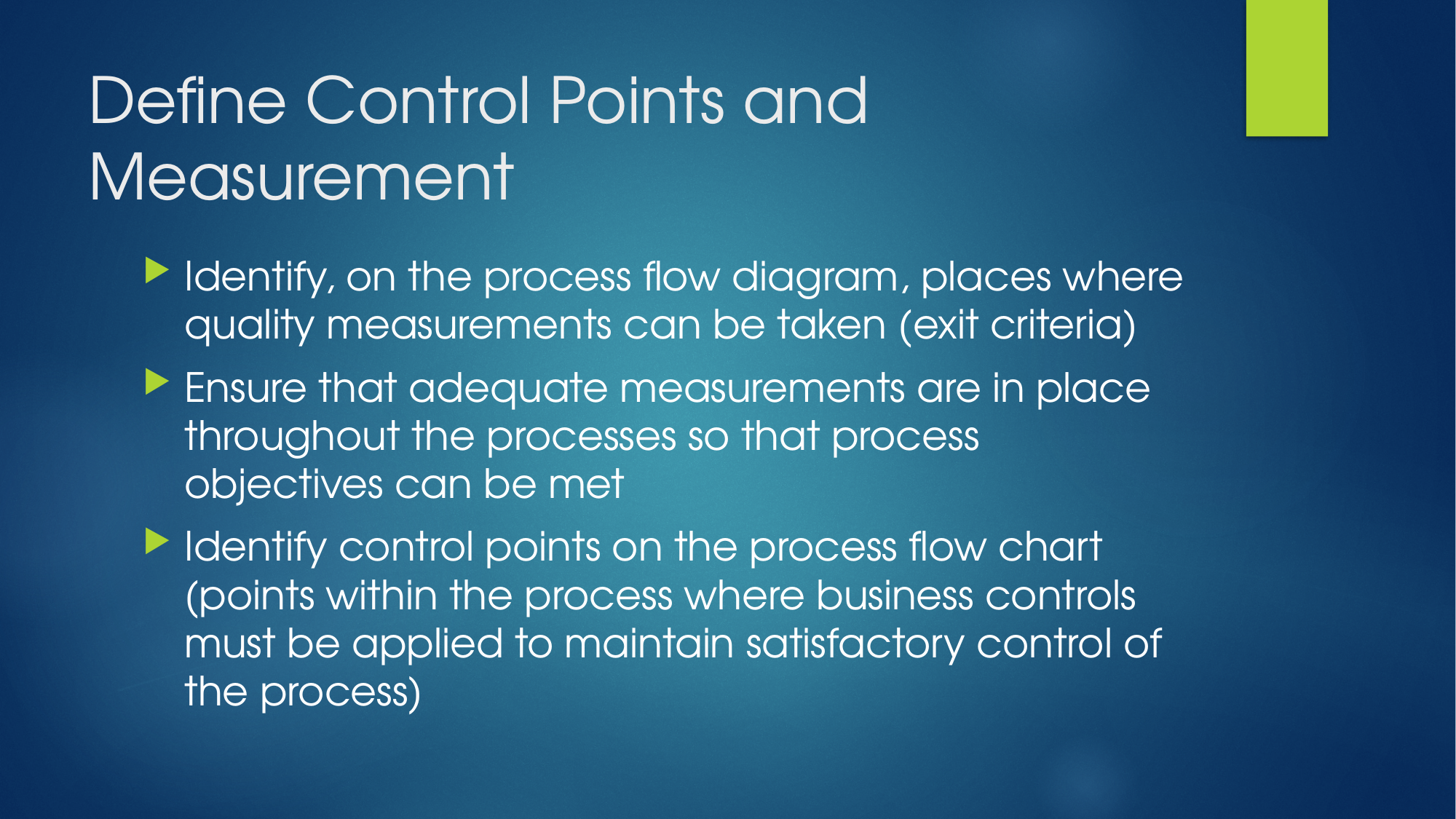

# Define Control Points and Measurement
Identify, on the process flow diagram, places where quality measurements can be taken (exit criteria)
Ensure that adequate measurements are in place
throughout the processes so that process objectives can be met
Identify control points on the process flow chart (points within the process where business controls must be applied to maintain satisfactory control of the process)